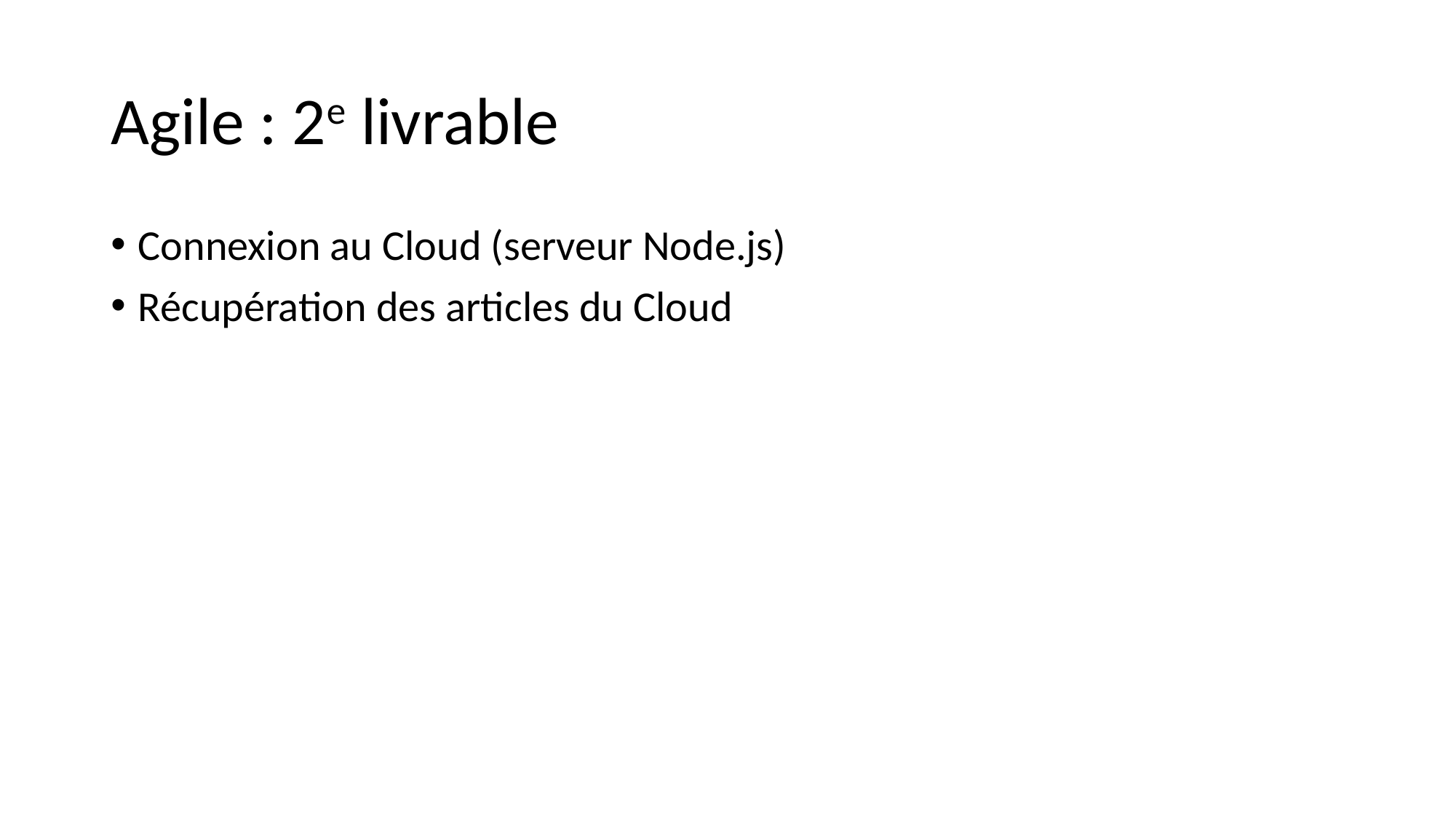

# Agile : 2e livrable
Connexion au Cloud (serveur Node.js)
Récupération des articles du Cloud